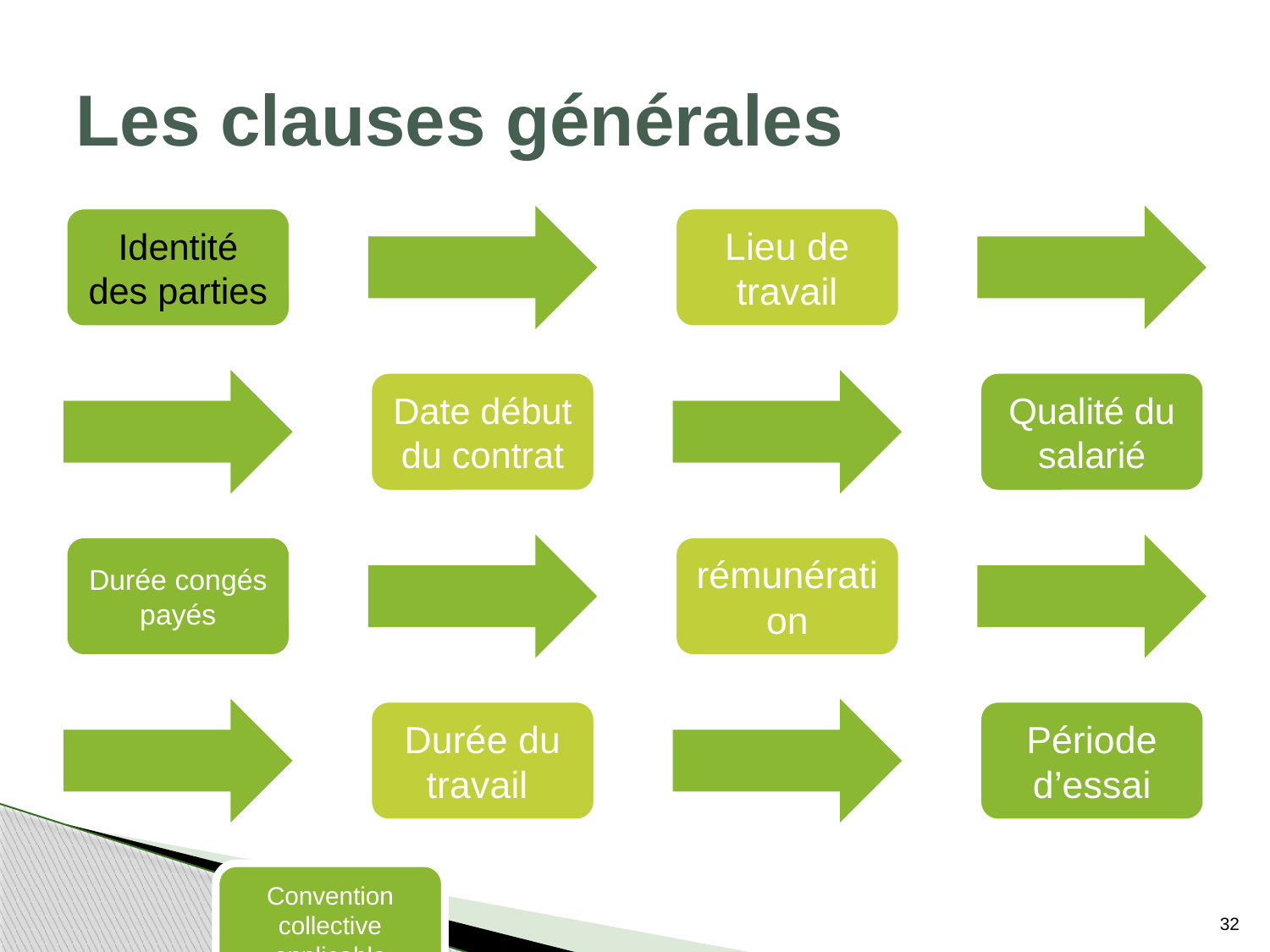

# Les clauses générales
Identité des parties
Lieu de travail
Qualité du salarié
Date début du contrat
Durée congés payés
rémunération
Période d’essai
Durée du travail
32